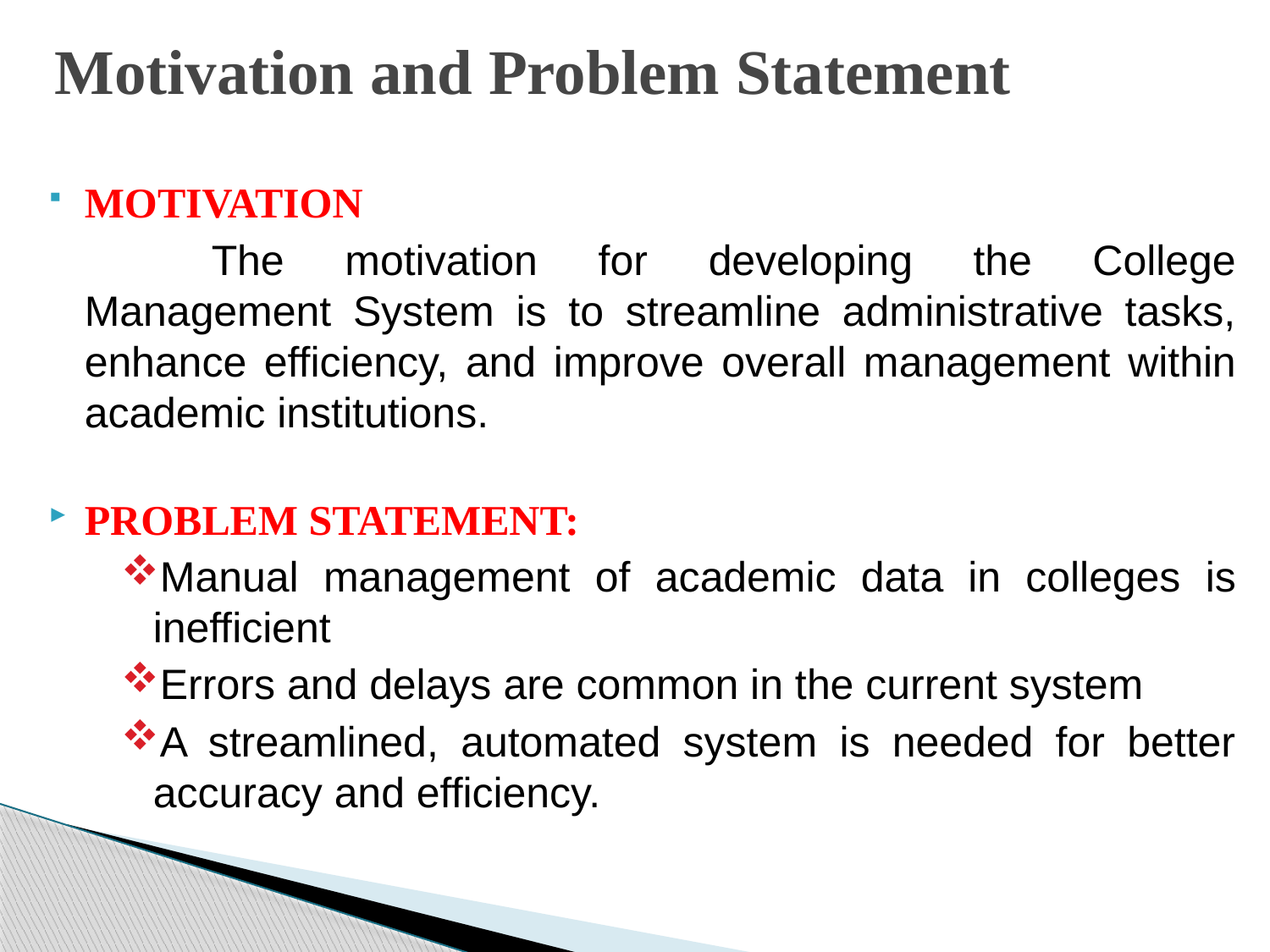

# Motivation and Problem Statement
MOTIVATION
		The motivation for developing the College Management System is to streamline administrative tasks, enhance efficiency, and improve overall management within academic institutions.

PROBLEM STATEMENT:
Manual management of academic data in colleges is inefficient
Errors and delays are common in the current system
A streamlined, automated system is needed for better accuracy and efficiency.